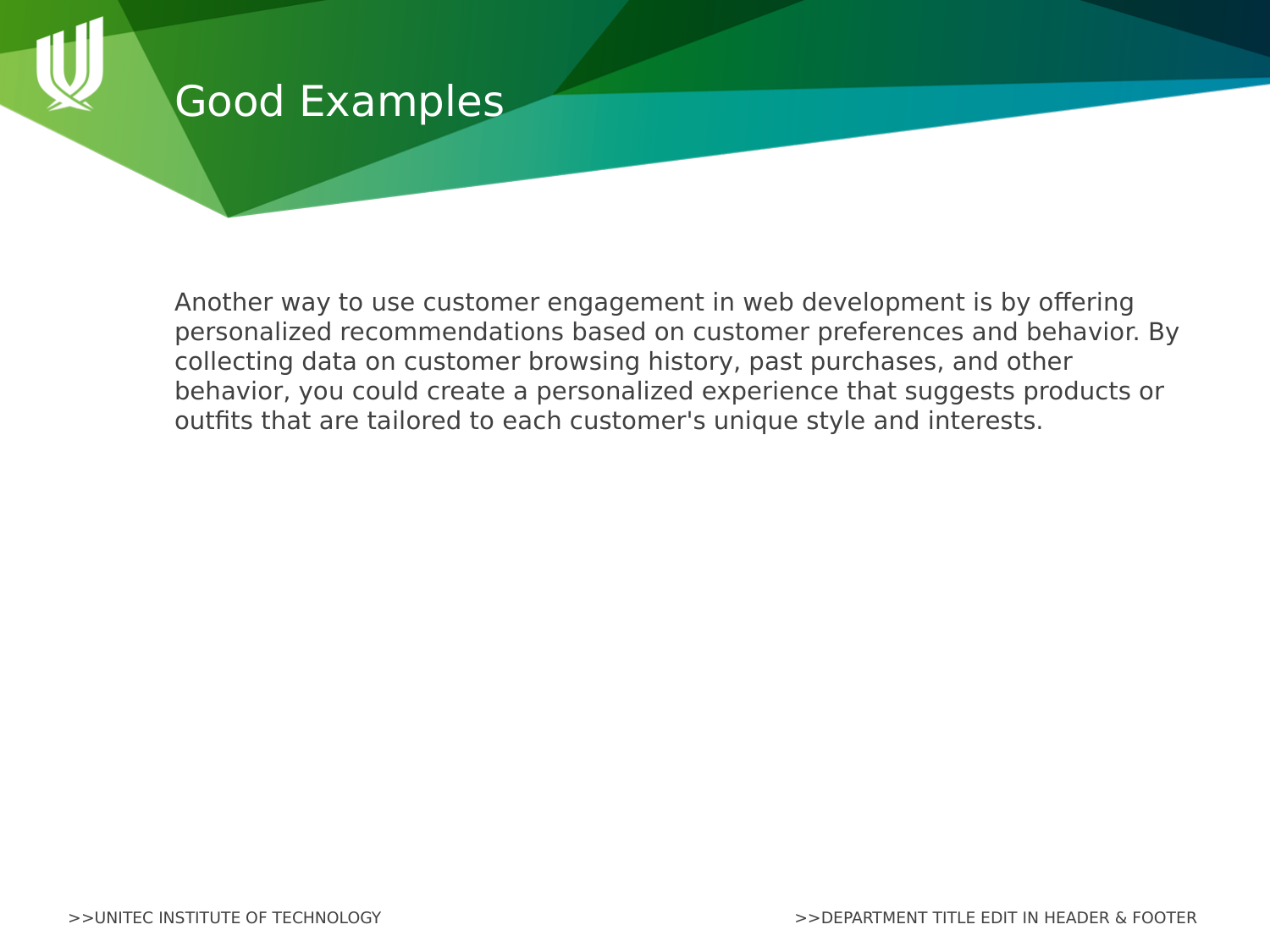

# Good Examples
Another way to use customer engagement in web development is by offering personalized recommendations based on customer preferences and behavior. By collecting data on customer browsing history, past purchases, and other behavior, you could create a personalized experience that suggests products or outfits that are tailored to each customer's unique style and interests.

>>DEPARTMENT TITLE EDIT IN HEADER & FOOTER